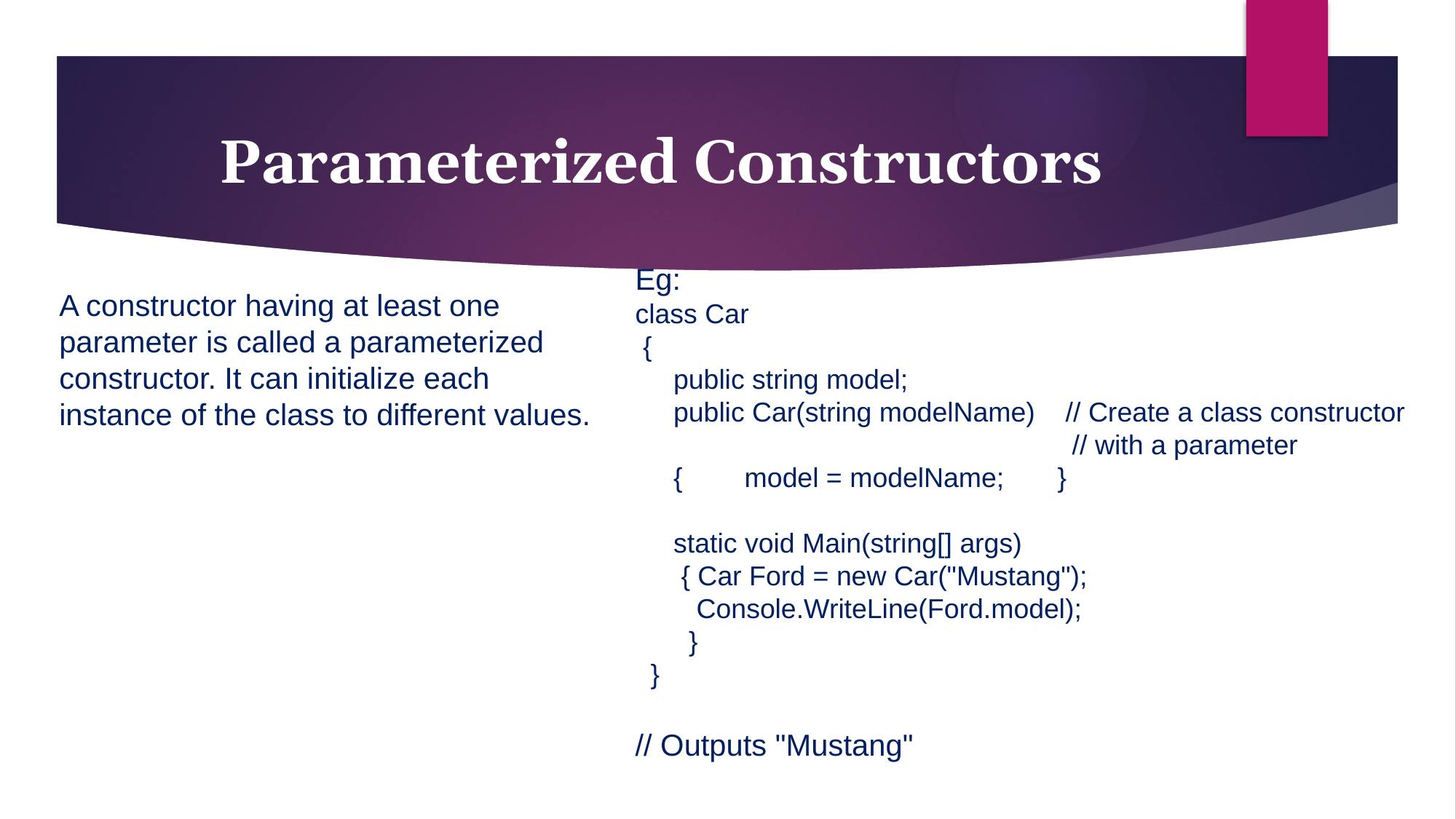

# Parameterized Constructors
Eg:
class Car
 {
     public string model;
     public Car(string modelName)    // Create a class constructor 				// with a parameter
     { 	model = modelName;       }

     static void Main(string[] args)
      { Car Ford = new Car("Mustang");
        Console.WriteLine(Ford.model);
       }
  }

// Outputs "Mustang"
A constructor having at least one parameter is called a parameterized constructor. It can initialize each instance of the class to different values.